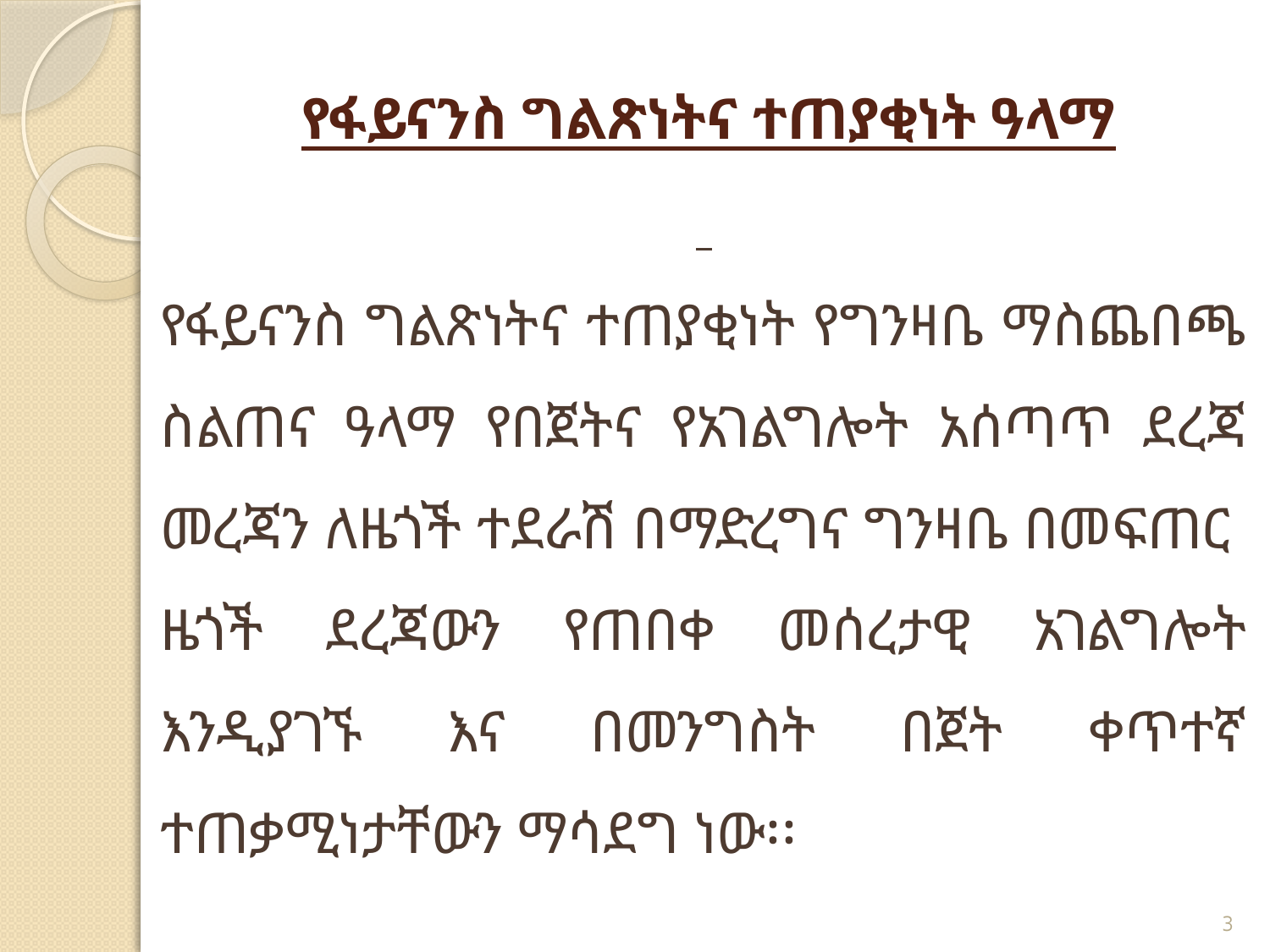

# የፋይናንስ ግልጽነትና ተጠያቂነት ዓላማ

የፋይናንስ ግልጽነትና ተጠያቂነት የግንዛቤ ማስጨበጫ ስልጠና ዓላማ የበጀትና የአገልግሎት አሰጣጥ ደረጃ መረጃን ለዜጎች ተደራሽ በማድረግና ግንዛቤ በመፍጠር  ዜጎች ደረጃውን የጠበቀ መሰረታዊ አገልግሎት እንዲያገኙ እና በመንግስት በጀት ቀጥተኛ ተጠቃሚነታቸውን ማሳደግ ነው፡፡

3